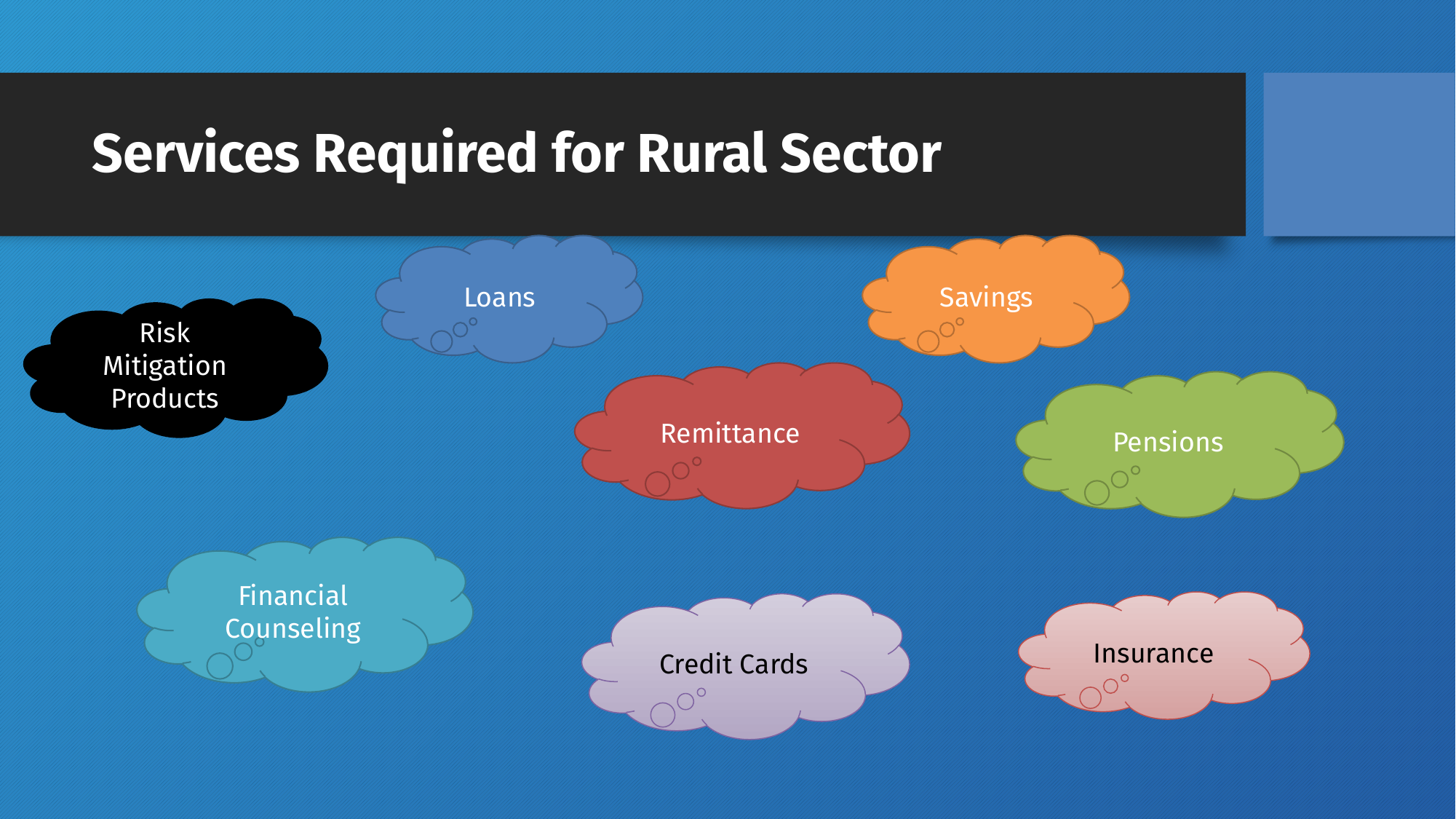

# Services Required for Rural Sector
Loans
Savings
Risk Mitigation Products
Remittance
Pensions
Financial Counseling
Insurance
Credit Cards